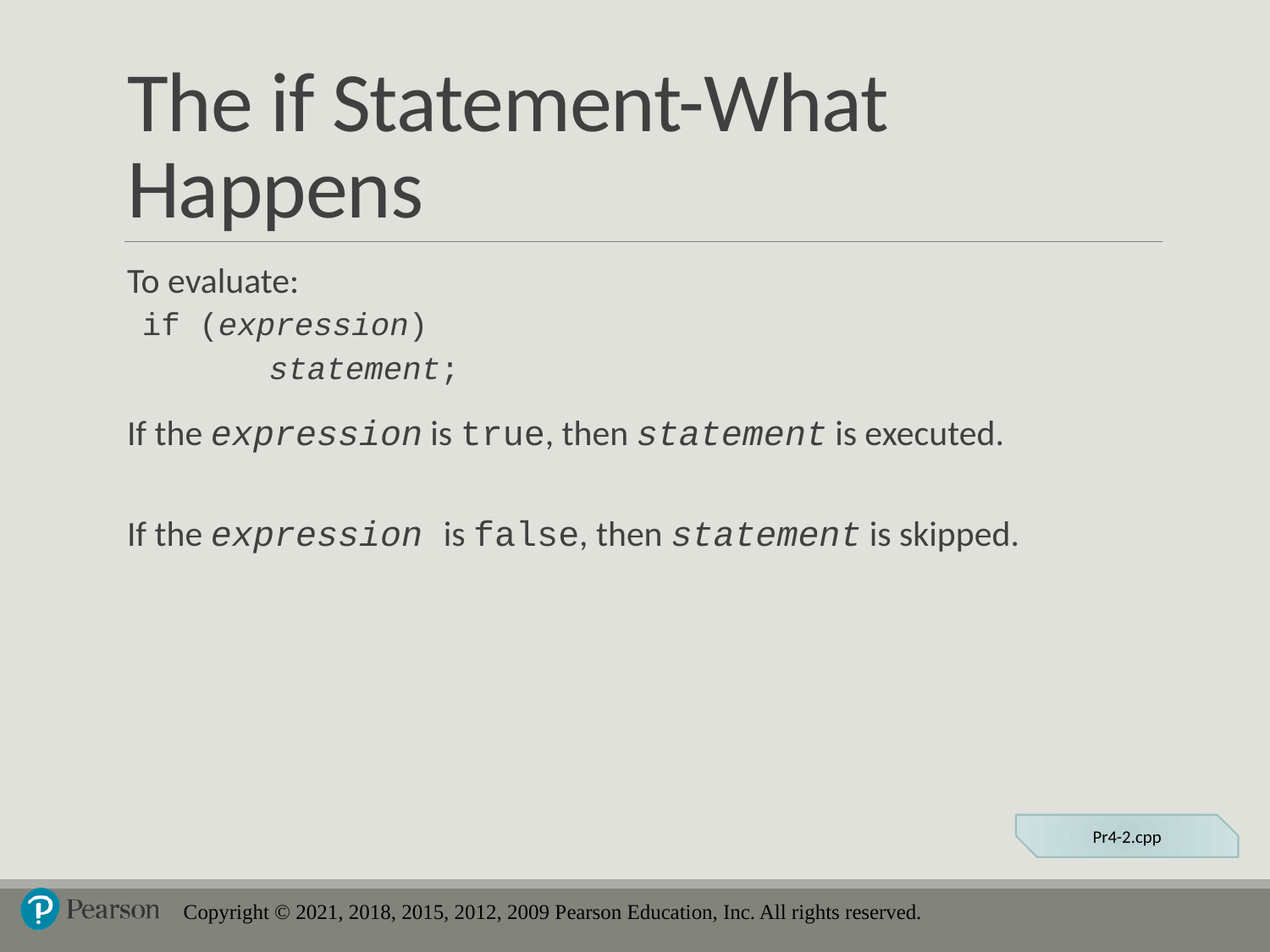

# The if Statement-What Happens
To evaluate:
if (expression)
	statement;
If the expression is true, then statement is executed.
If the expression is false, then statement is skipped.

Pr4-2.cpp